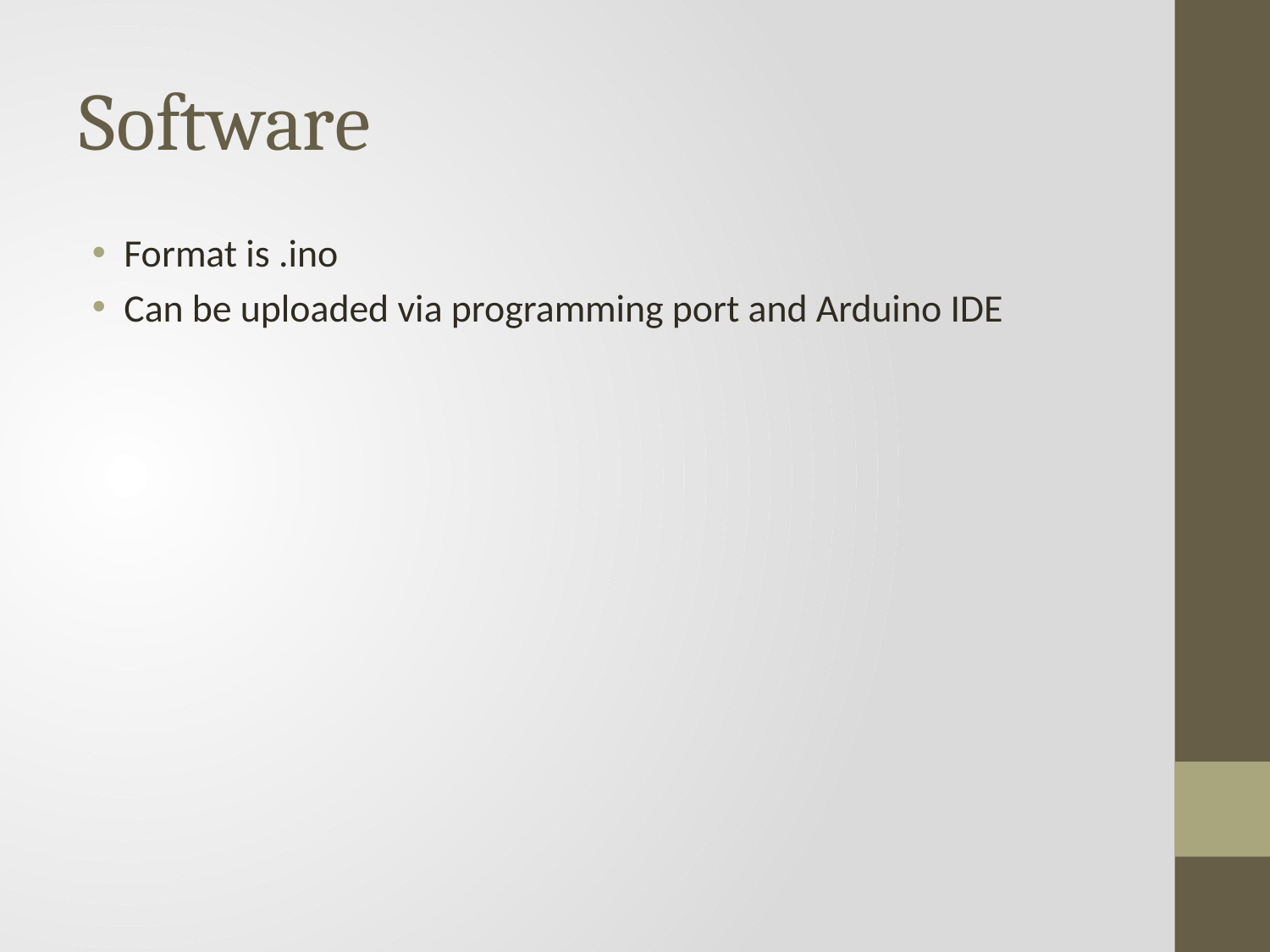

# Software
Format is .ino
Can be uploaded via programming port and Arduino IDE